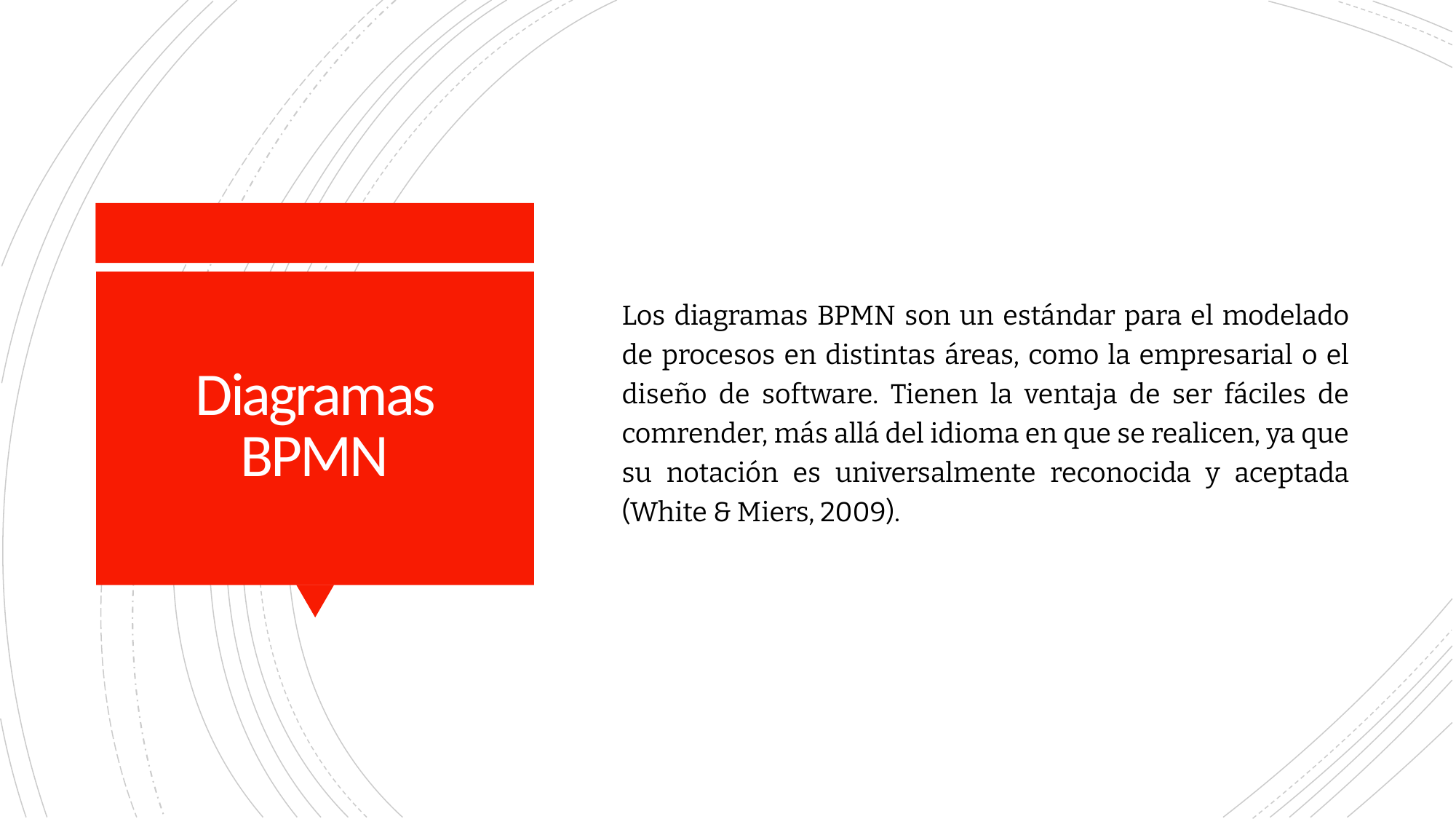

Los diagramas BPMN son un estándar para el modelado de procesos en distintas áreas, como la empresarial o el diseño de software. Tienen la ventaja de ser fáciles de comrender, más allá del idioma en que se realicen, ya que su notación es universalmente reconocida y aceptada (White & Miers, 2009).
# Diagramas BPMN